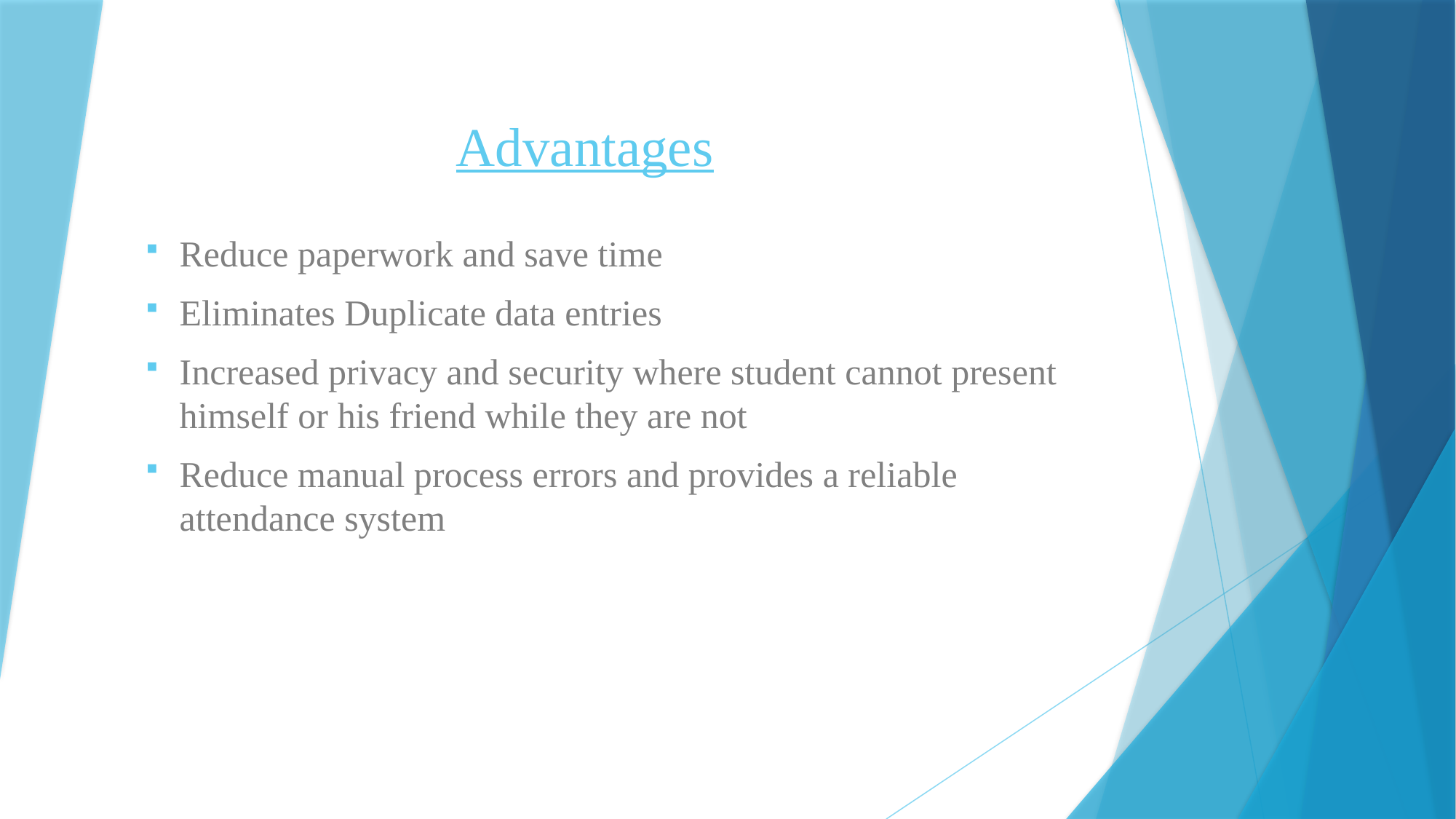

# Advantages
Reduce paperwork and save time
Eliminates Duplicate data entries
Increased privacy and security where student cannot present himself or his friend while they are not
Reduce manual process errors and provides a reliable attendance system